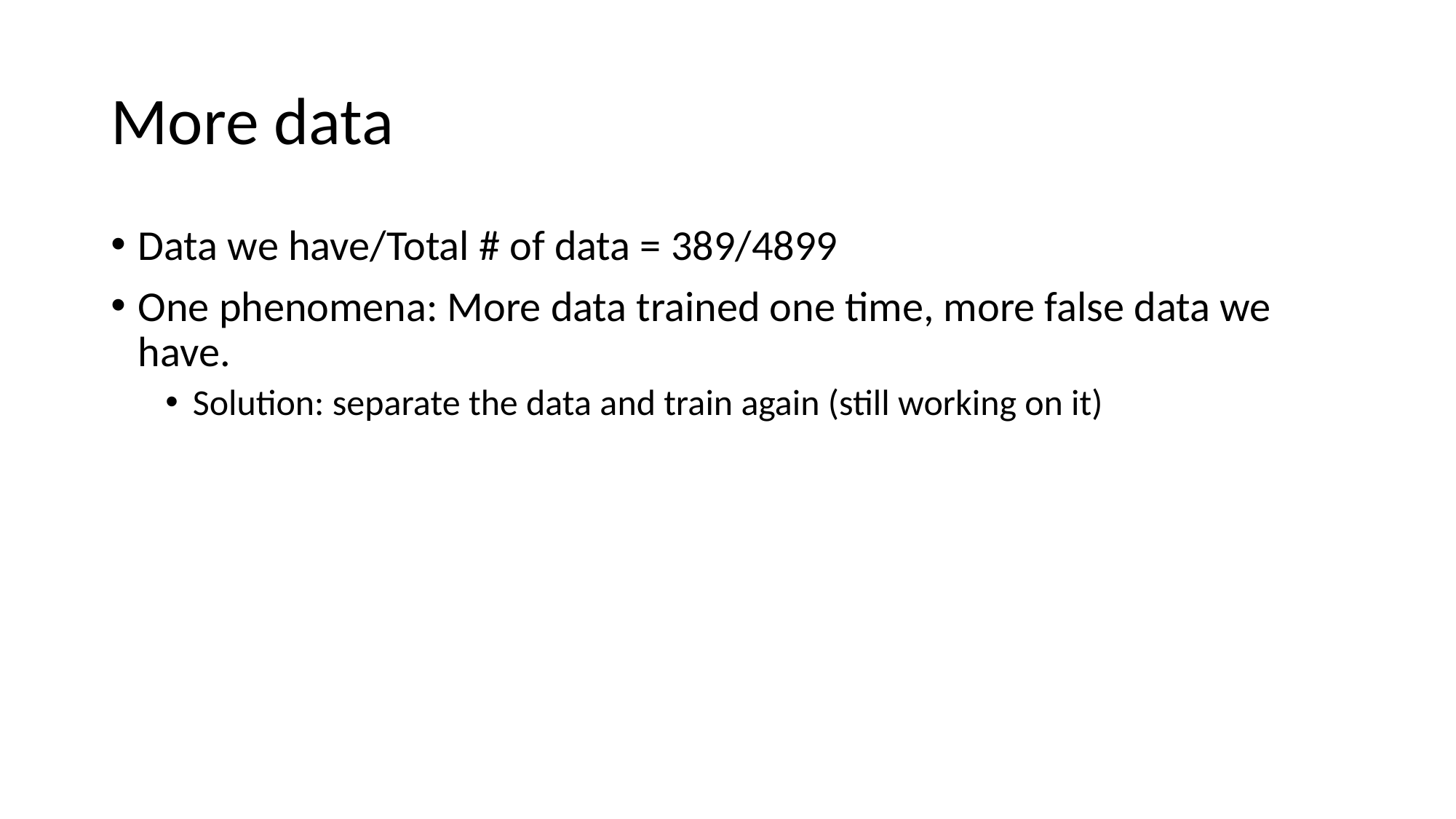

# More data
Data we have/Total # of data = 389/4899
One phenomena: More data trained one time, more false data we have.
Solution: separate the data and train again (still working on it)